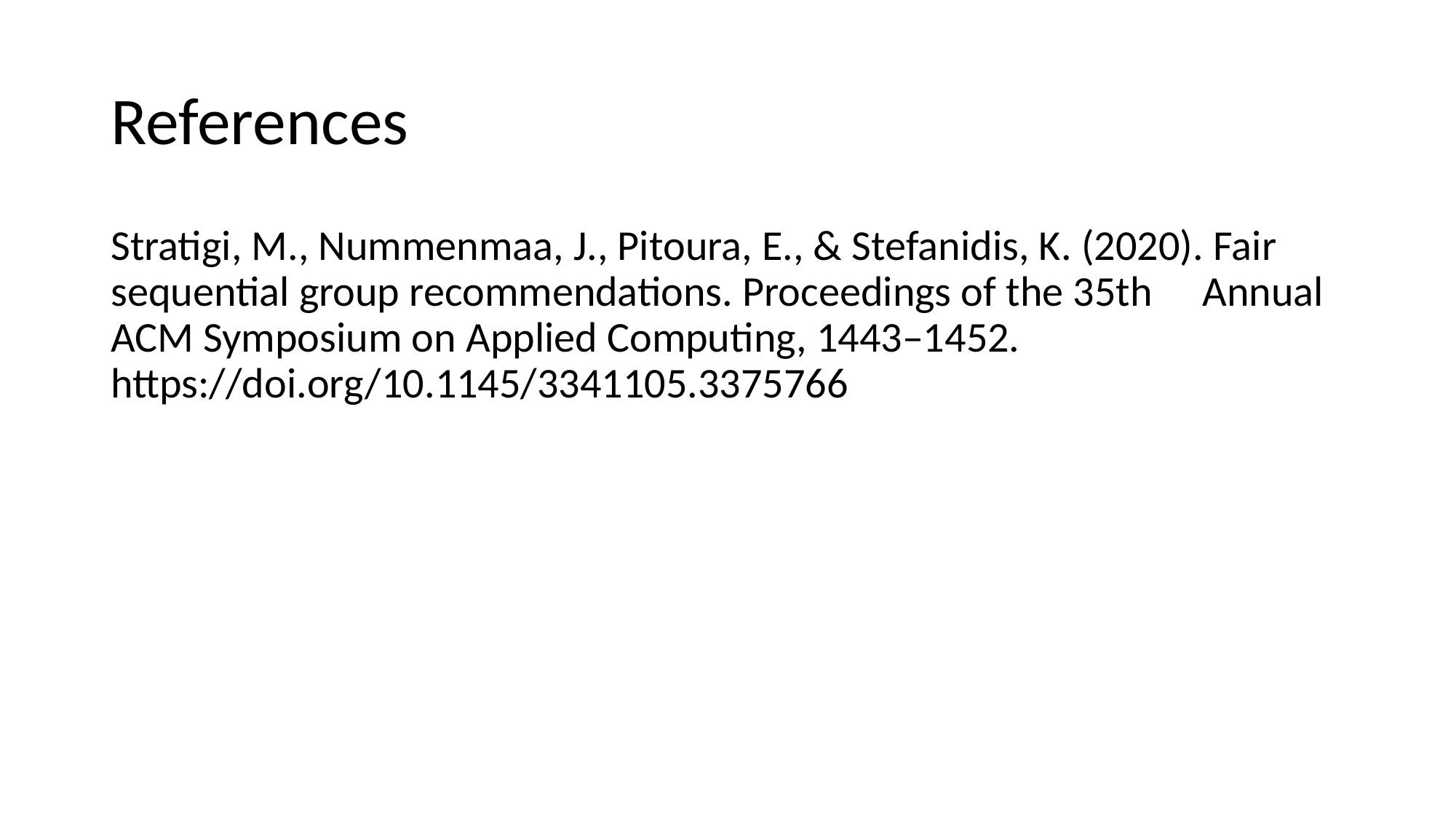

# References
Stratigi, M., Nummenmaa, J., Pitoura, E., & Stefanidis, K. (2020). Fair 	sequential group recommendations. Proceedings of the 35th 	Annual ACM Symposium on Applied Computing, 1443–1452. 	https://doi.org/10.1145/3341105.3375766